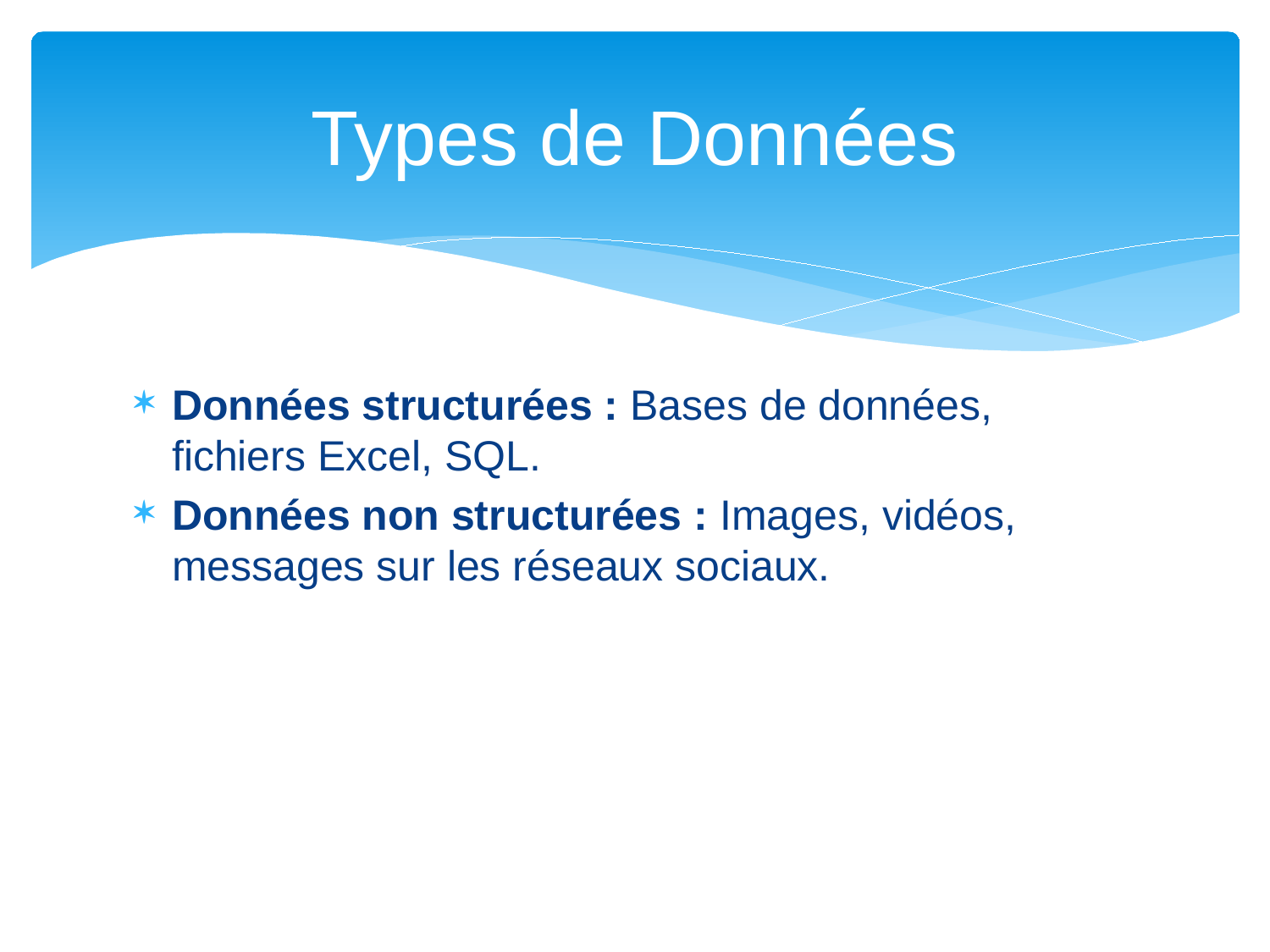

# Types de Données
Données structurées : Bases de données, fichiers Excel, SQL.
Données non structurées : Images, vidéos, messages sur les réseaux sociaux.